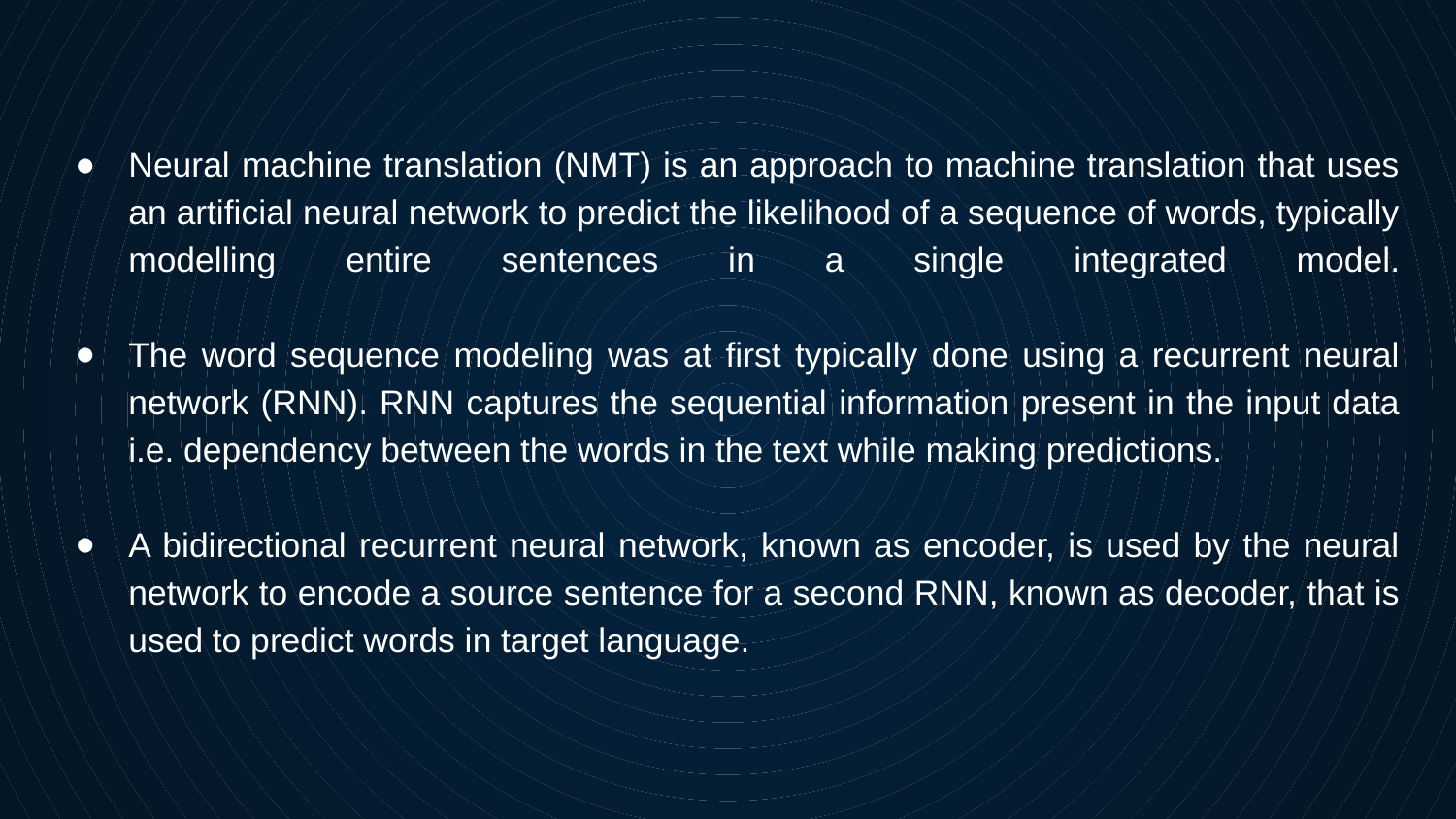

Neural machine translation (NMT) is an approach to machine translation that uses an artificial neural network to predict the likelihood of a sequence of words, typically modelling entire sentences in a single integrated model.
The word sequence modeling was at first typically done using a recurrent neural network (RNN). RNN captures the sequential information present in the input data i.e. dependency between the words in the text while making predictions.

A bidirectional recurrent neural network, known as encoder, is used by the neural network to encode a source sentence for a second RNN, known as decoder, that is used to predict words in target language.